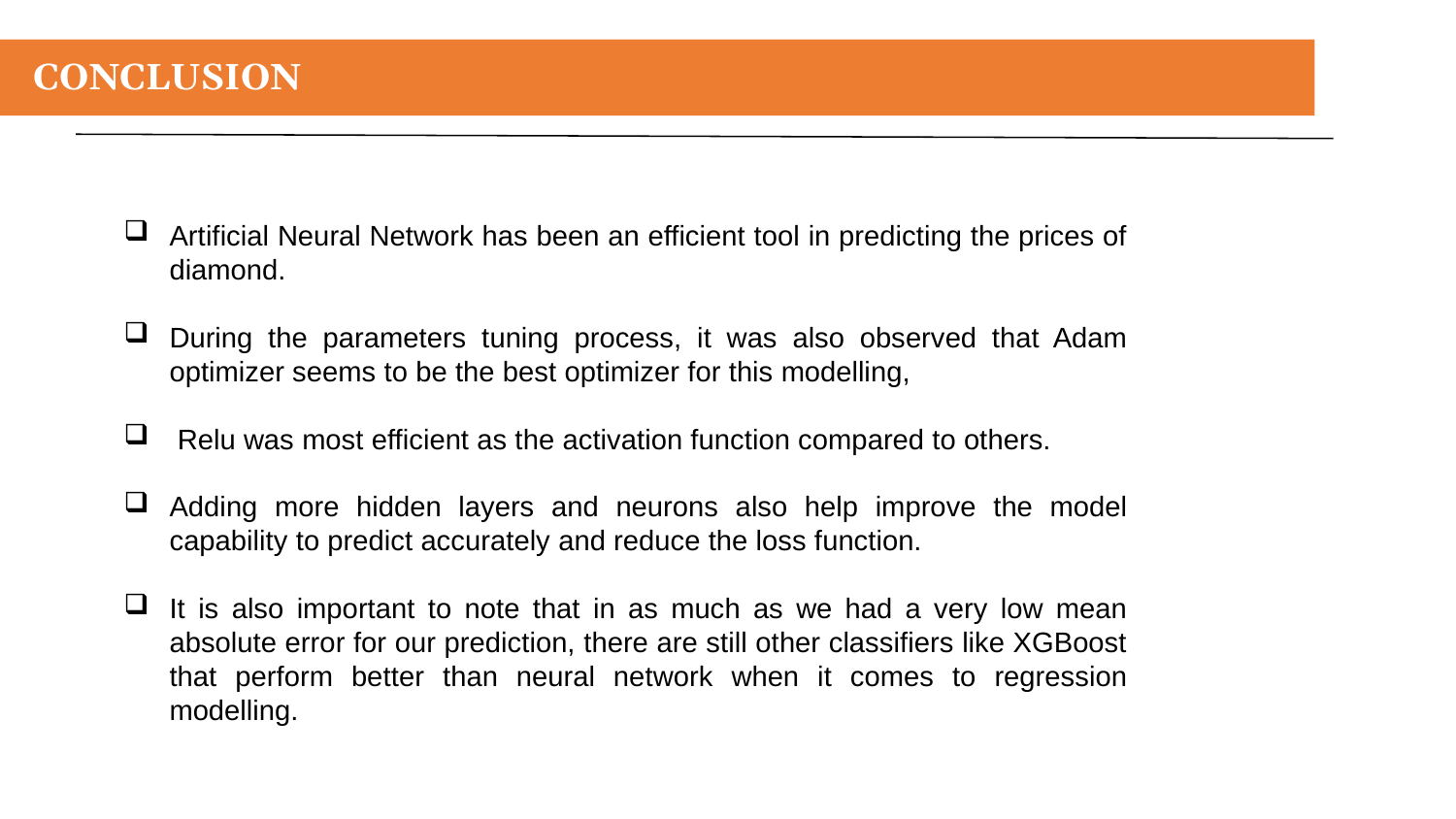

CONCLUSION

Artificial Neural Network has been an efficient tool in predicting the prices of diamond.

During the parameters tuning process, it was also observed that Adam optimizer seems to be the best optimizer for this modelling,

 Relu was most efficient as the activation function compared to others.

Adding more hidden layers and neurons also help improve the model capability to predict accurately and reduce the loss function.

It is also important to note that in as much as we had a very low mean absolute error for our prediction, there are still other classifiers like XGBoost that perform better than neural network when it comes to regression modelling.